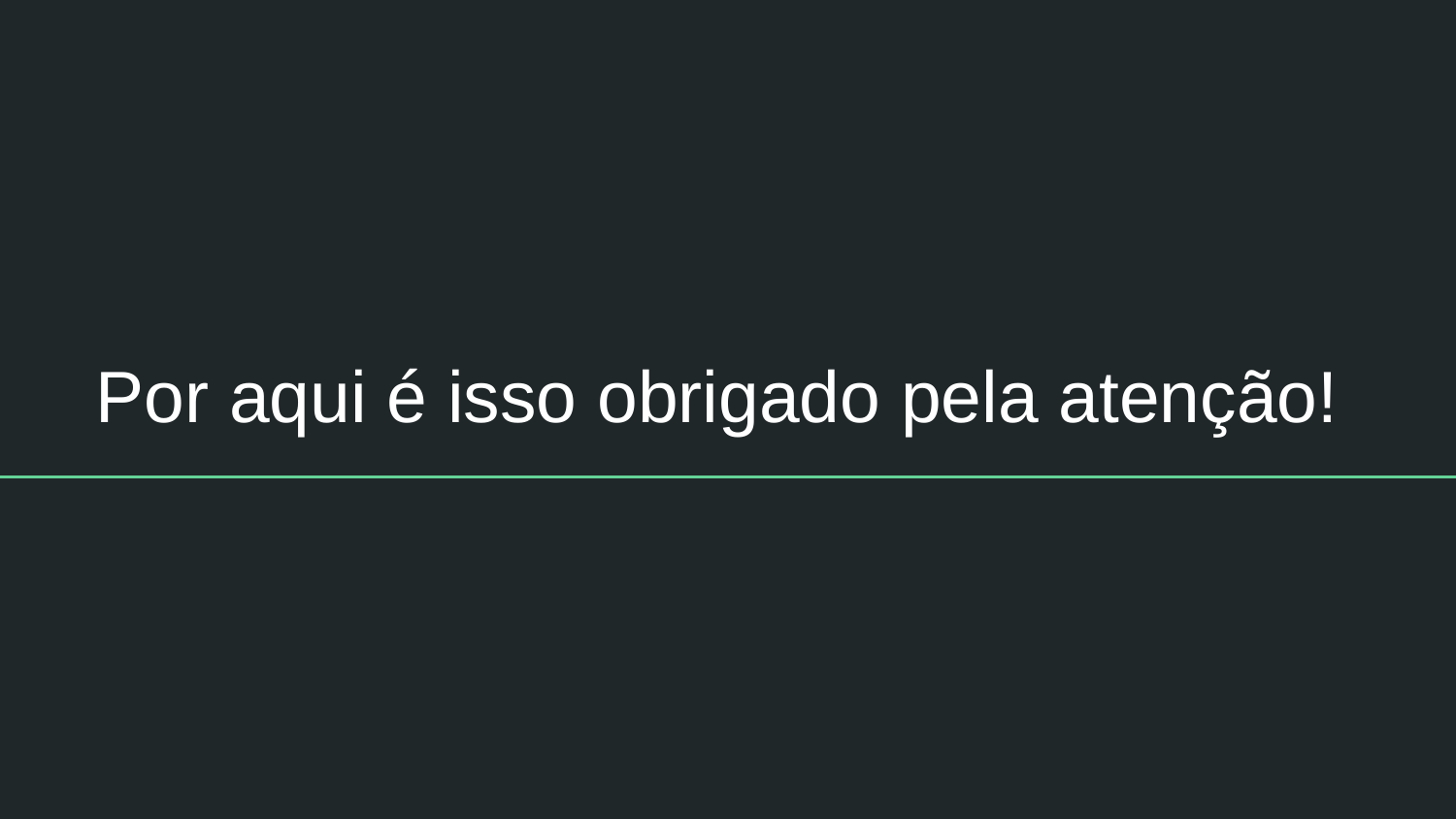

# Por aqui é isso obrigado pela atenção!